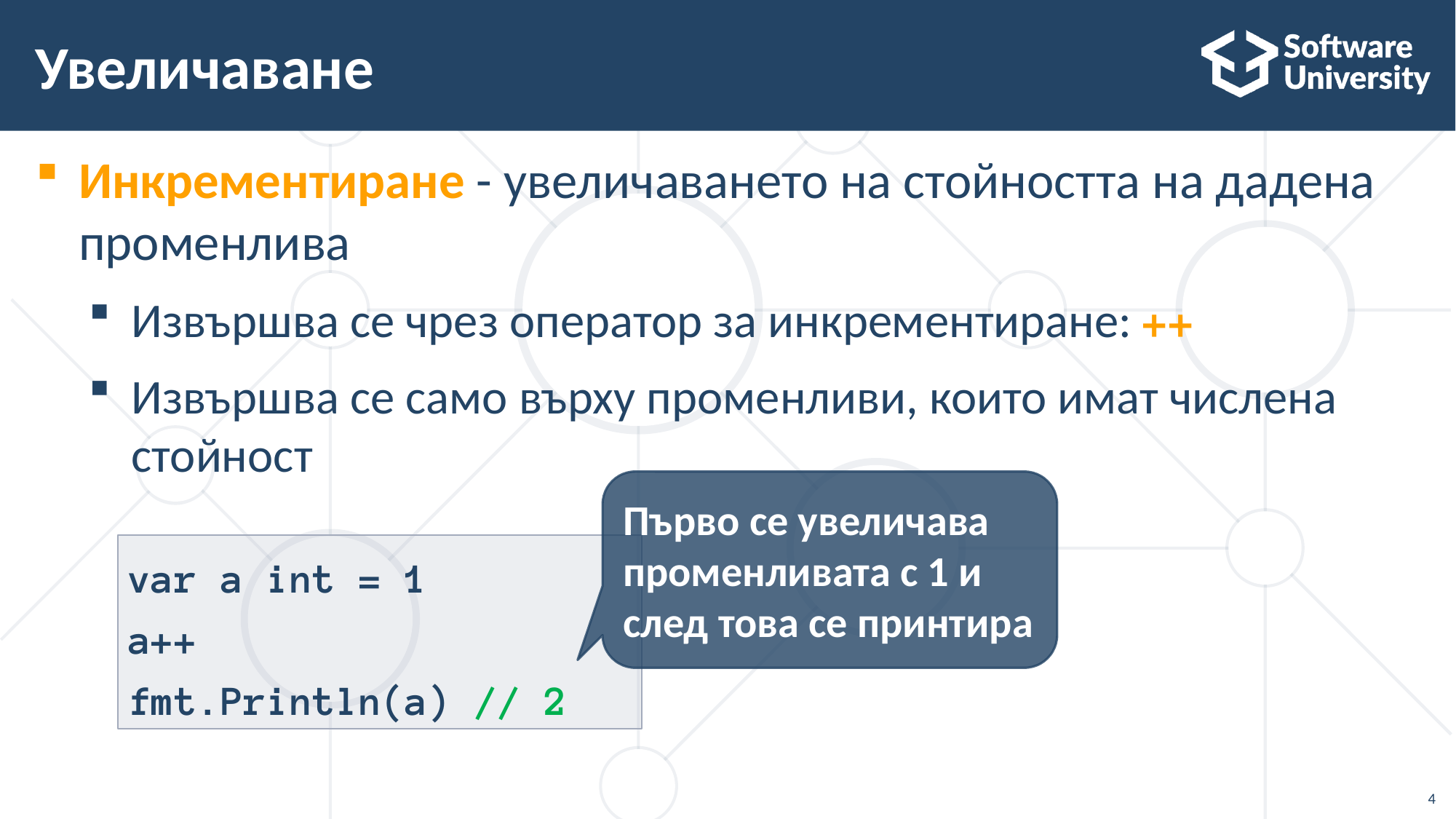

# Увеличаване
Инкрементиране - увеличаването на стойността на дадена
променлива
Извършва се чрез оператор за инкрементиране: ++
Извършва се само върху променливи, които имат числена
стойност

Първо се увеличава променливата с 1 и след това се принтира
var a int = 1
a++
fmt.Println(a) // 2
4